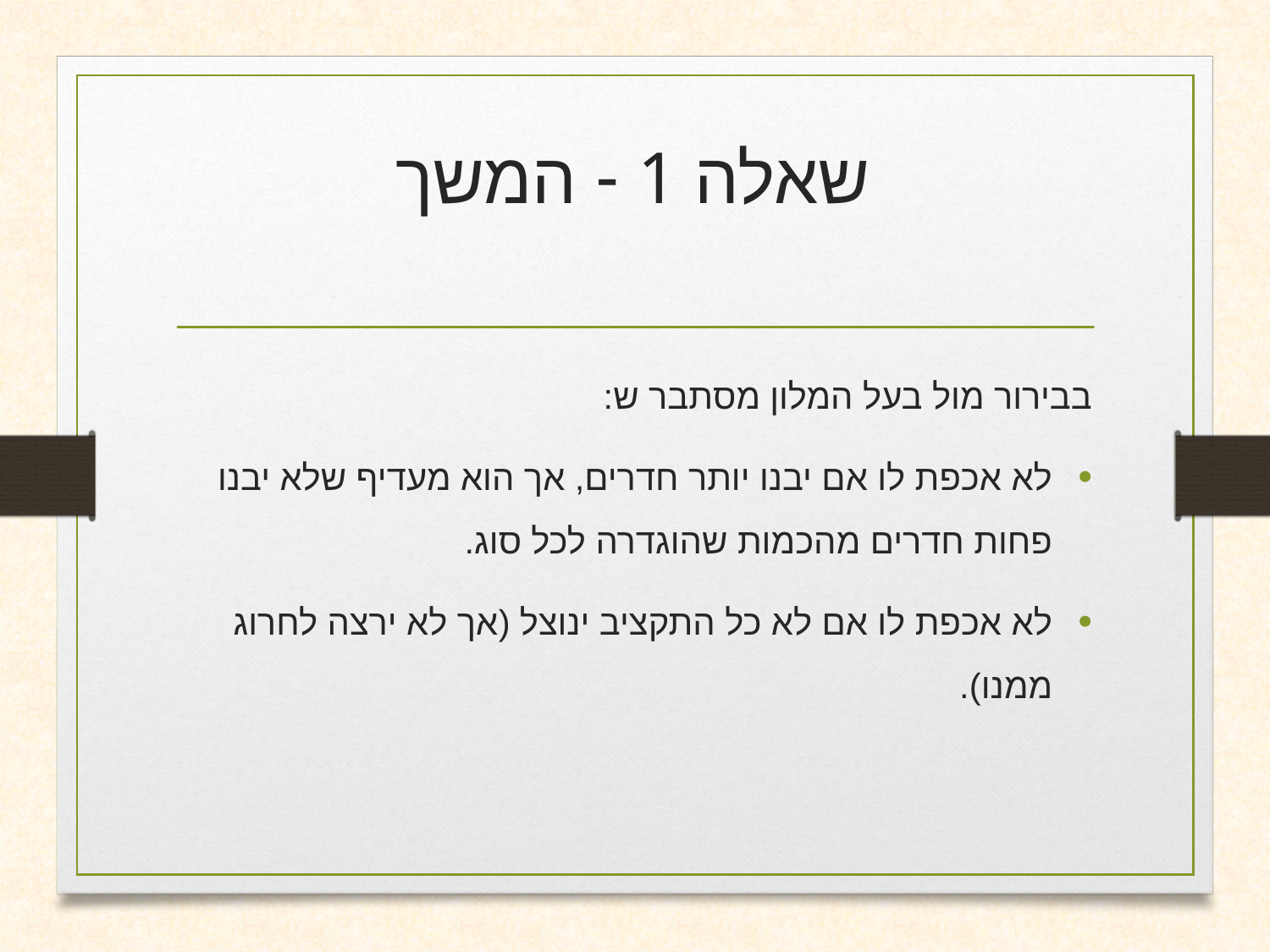

# שאלה 1 - המשך
בבירור מול בעל המלון מסתבר ש:
לא אכפת לו אם יבנו יותר חדרים, אך הוא מעדיף שלא יבנו פחות חדרים מהכמות שהוגדרה לכל סוג.
לא אכפת לו אם לא כל התקציב ינוצל (אך לא ירצה לחרוג ממנו).